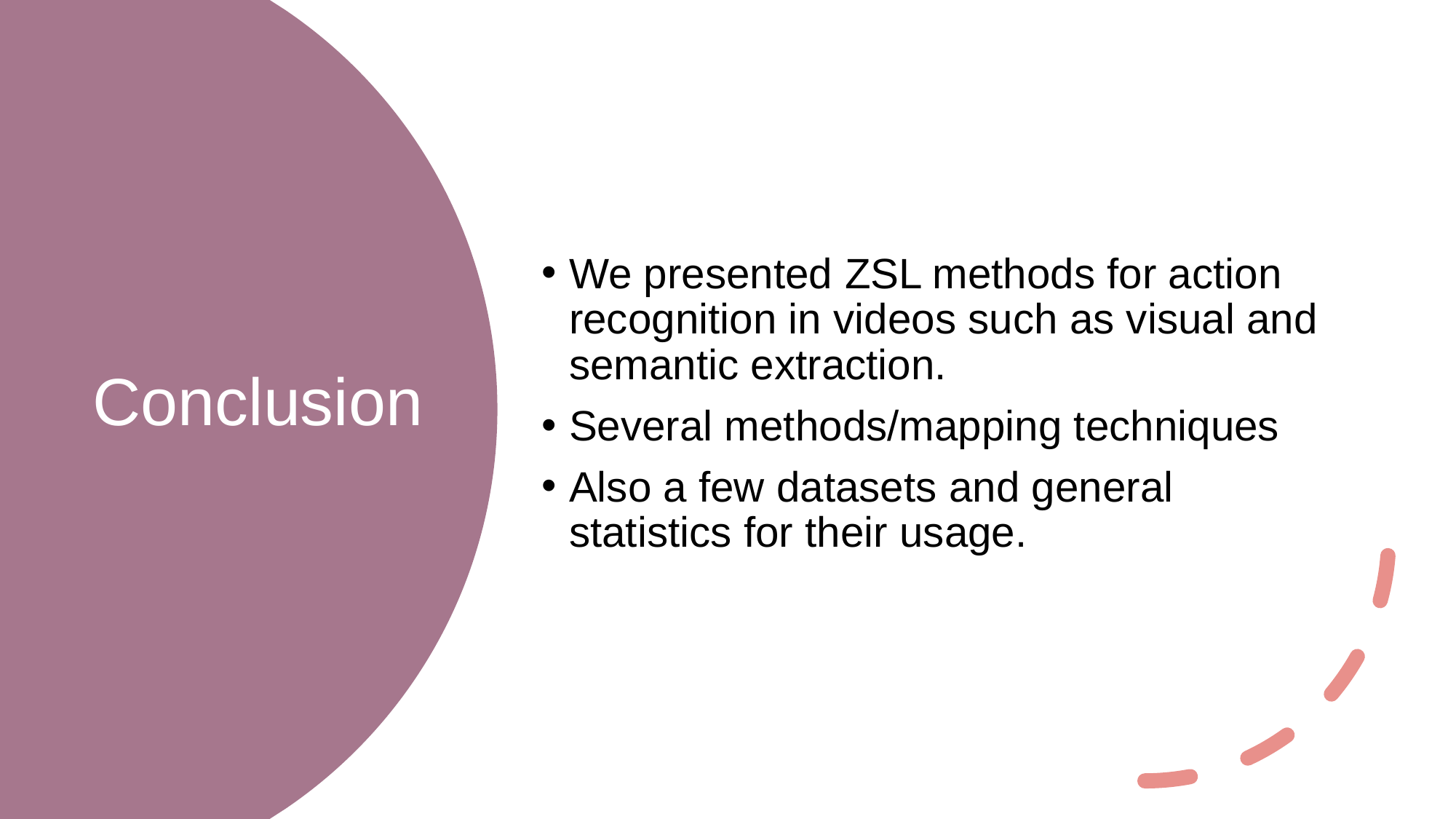

We presented ZSL methods for action recognition in videos such as visual and semantic extraction.
Several methods/mapping techniques
Also a few datasets and general statistics for their usage.
# Conclusion